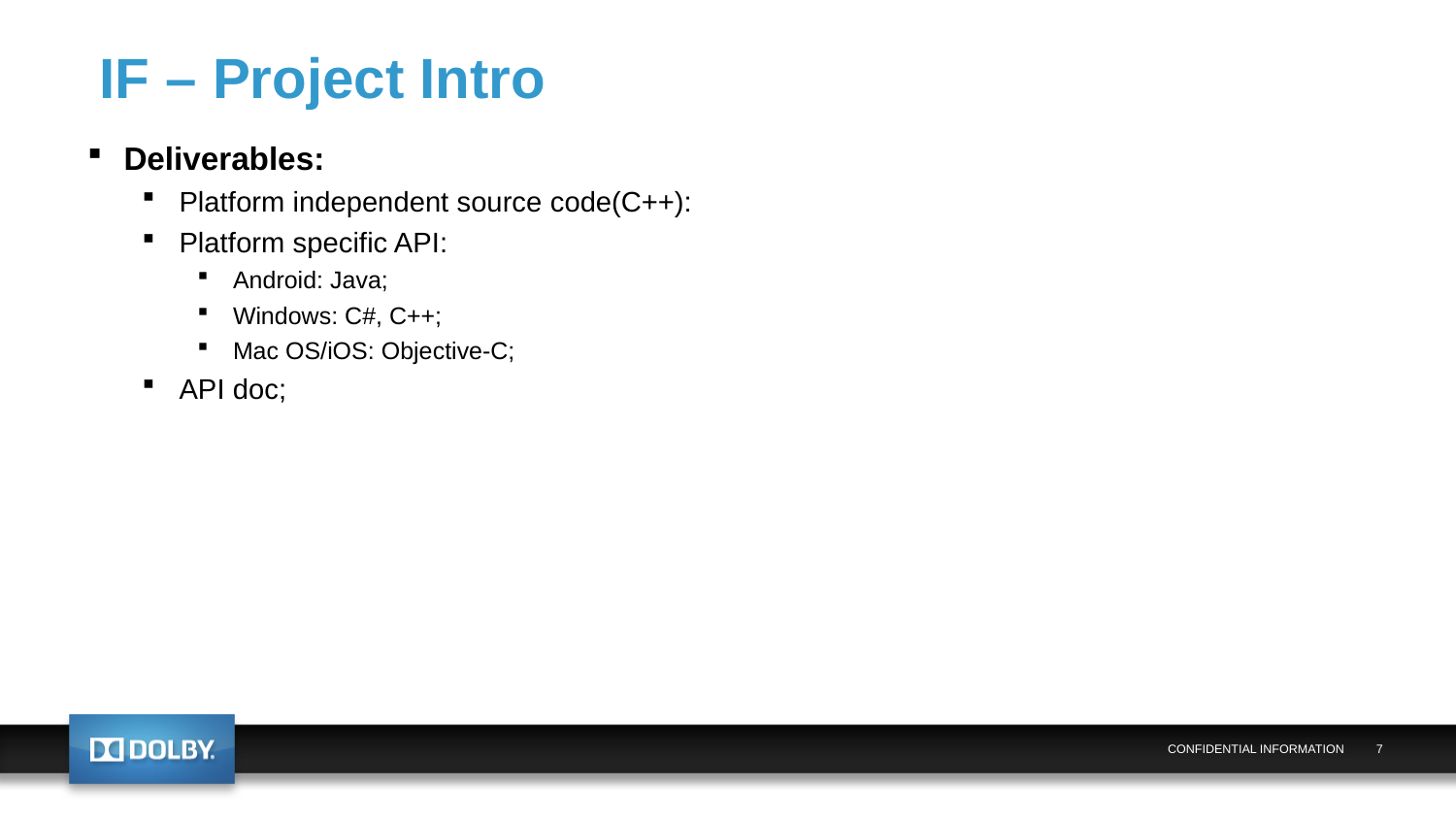

# IF – Project Intro
Deliverables:
Platform independent source code(C++):
Platform specific API:
Android: Java;
Windows: C#, C++;
Mac OS/iOS: Objective-C;
API doc;

CONFIDENTIAL INFORMATION
7